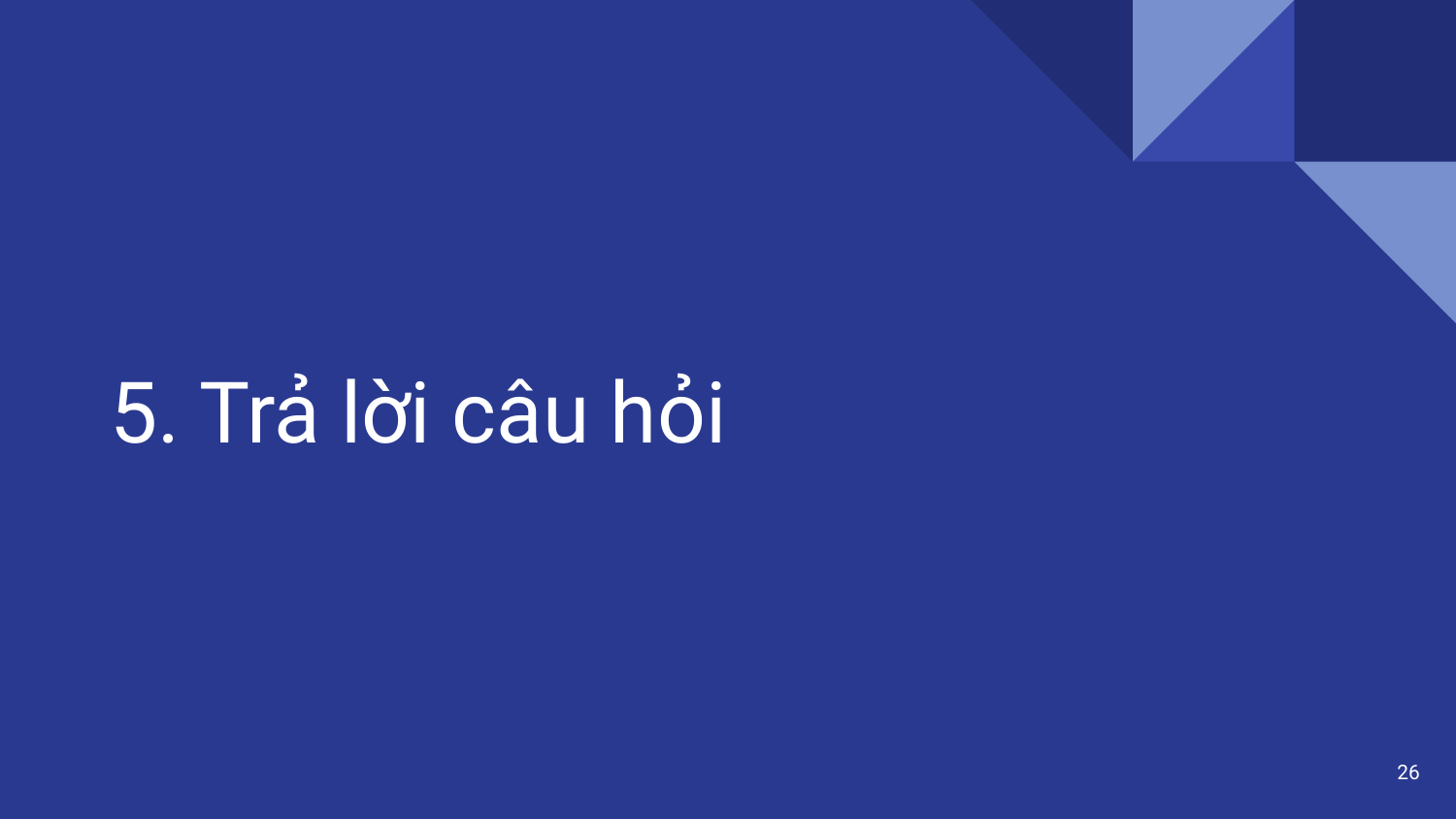

# 5. Trả lời câu hỏi
26